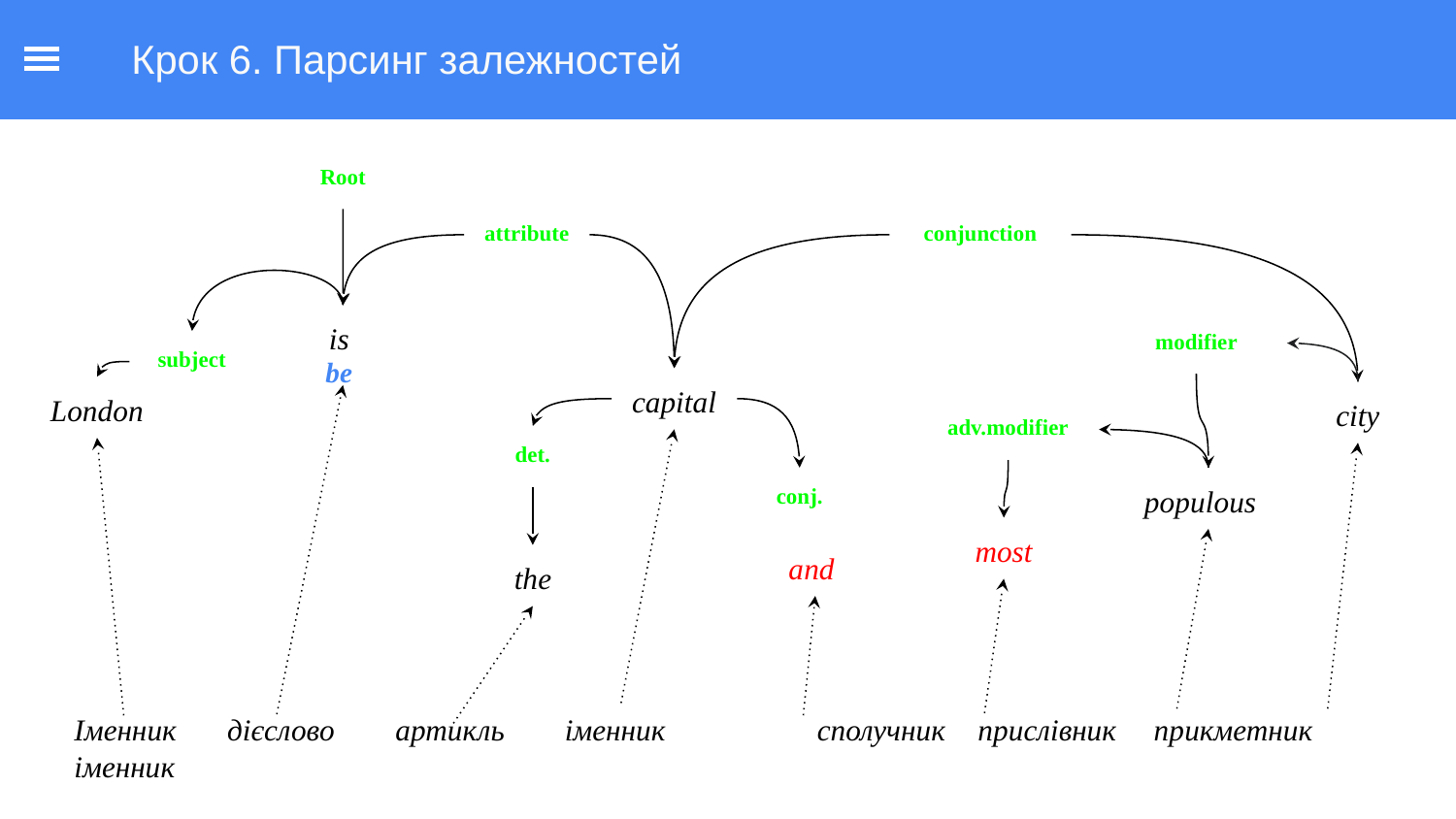

Крок 6. Парсинг залежностей

Root
attribute
conjunction
is
modifier
subject
be
capital
London
city
adv.modifier
det.
conj.
populous
most
and
the
Іменник 	 дієслово 	    артикль        іменник 	  сполучник	    прислівник     прикметник    іменник